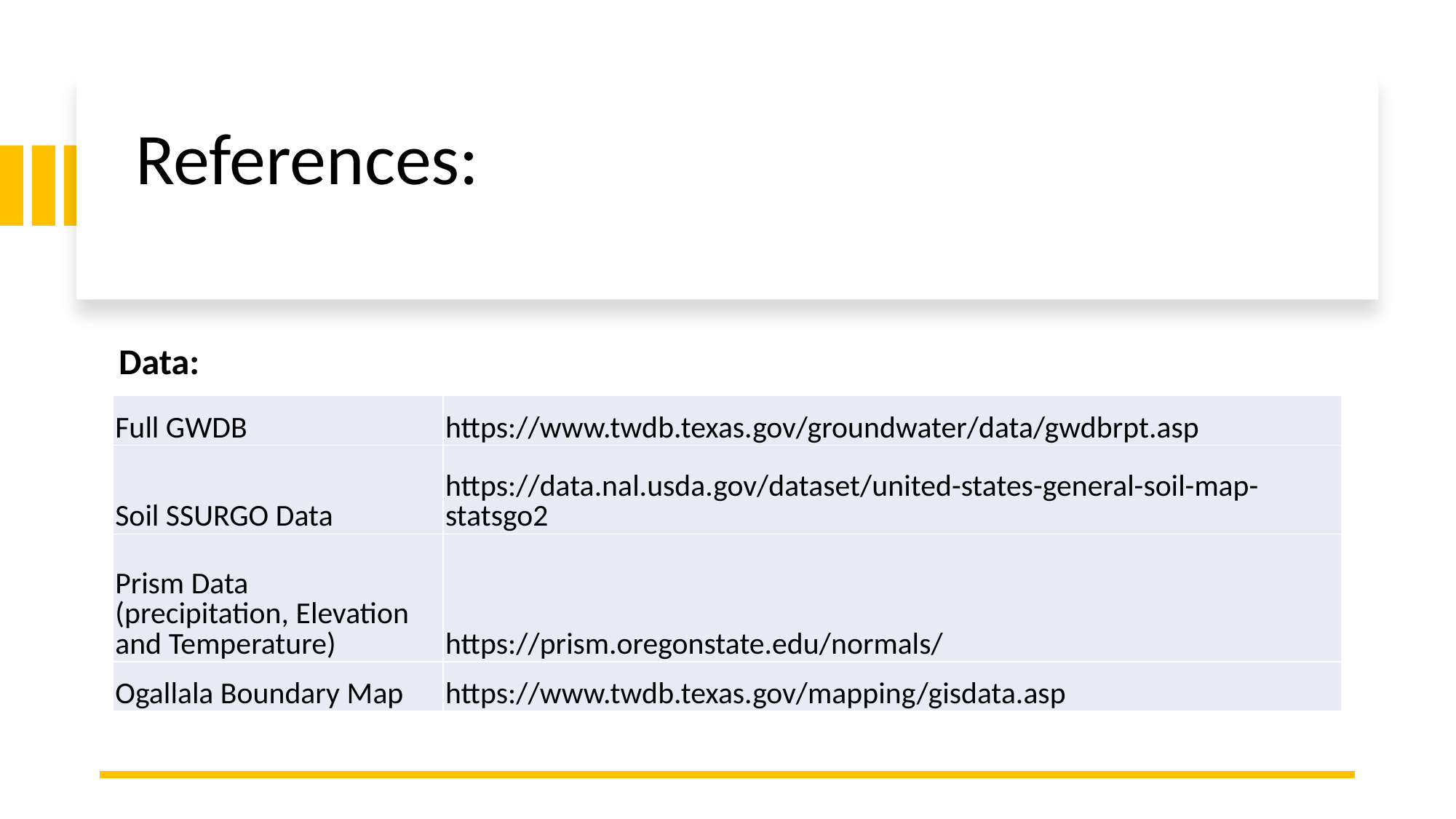

# References:

Data:
| Full GWDB | https://www.twdb.texas.gov/groundwater/data/gwdbrpt.asp |
| --- | --- |
| Soil SSURGO Data | https://data.nal.usda.gov/dataset/united-states-general-soil-map-statsgo2 |
| Prism Data (precipitation, Elevation and Temperature) | https://prism.oregonstate.edu/normals/ |
| Ogallala Boundary Map | https://www.twdb.texas.gov/mapping/gisdata.asp |